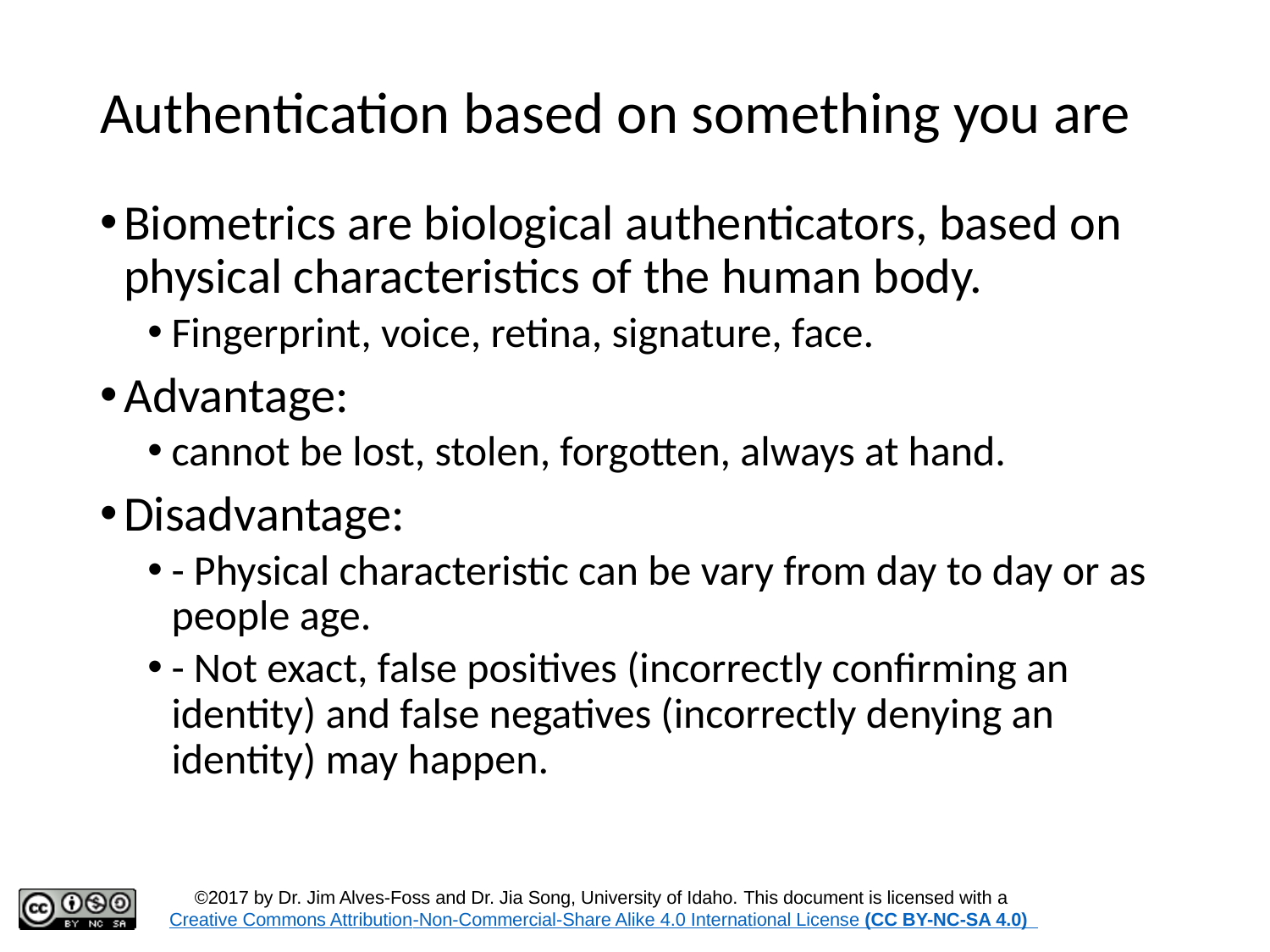

# Authentication based on something you are
Biometrics are biological authenticators, based on physical characteristics of the human body.
Fingerprint, voice, retina, signature, face.
Advantage:
cannot be lost, stolen, forgotten, always at hand.
Disadvantage:
- Physical characteristic can be vary from day to day or as people age.
- Not exact, false positives (incorrectly confirming an identity) and false negatives (incorrectly denying an identity) may happen.